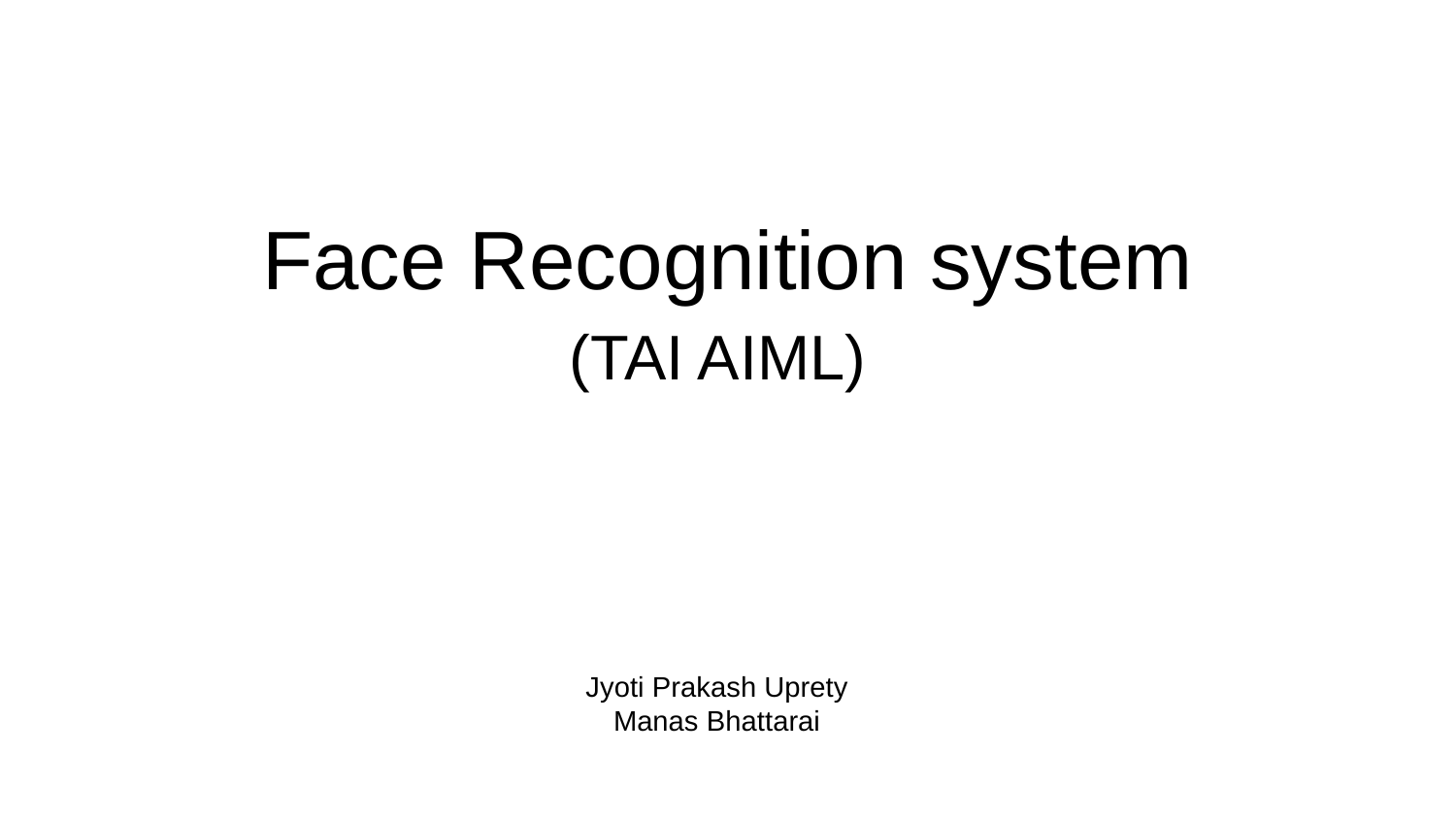

# Face Recognition system
(TAI AIML)
Jyoti Prakash Uprety
Manas Bhattarai